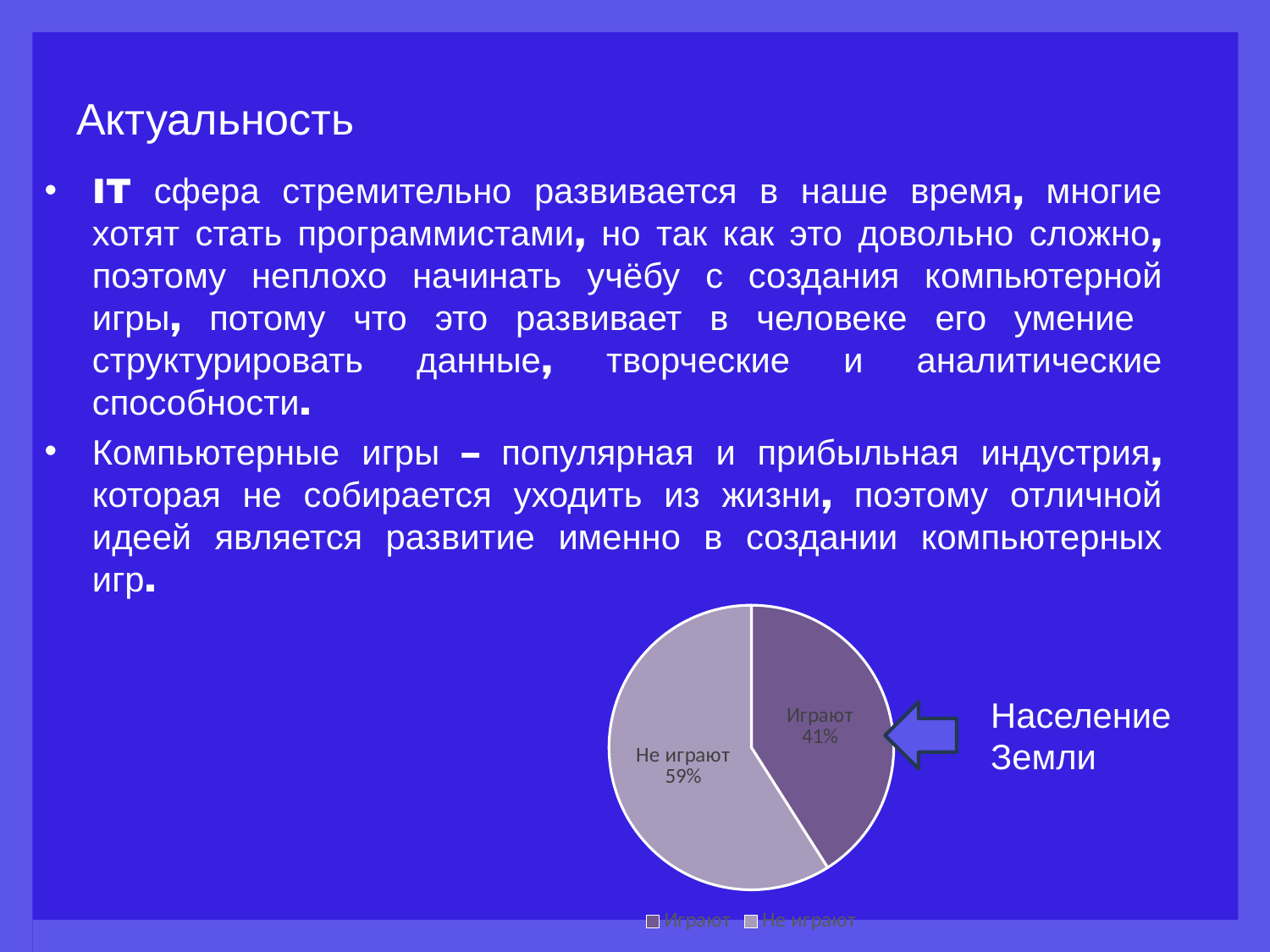

# Актуальность
IT сфера стремительно развивается в наше время, многие хотят стать программистами, но так как это довольно сложно, поэтому неплохо начинать учёбу с создания компьютерной игры, потому что это развивает в человеке его умение  структурировать данные, творческие и аналитические способности.
Компьютерные игры – популярная и прибыльная индустрия, которая не собирается уходить из жизни, поэтому отличной идеей является развитие именно в создании компьютерных игр.

### Chart

| Category | население земли |
|---|---|
| Играют | 41.0 |
| Не играют | 59.0 |
Население
Земли